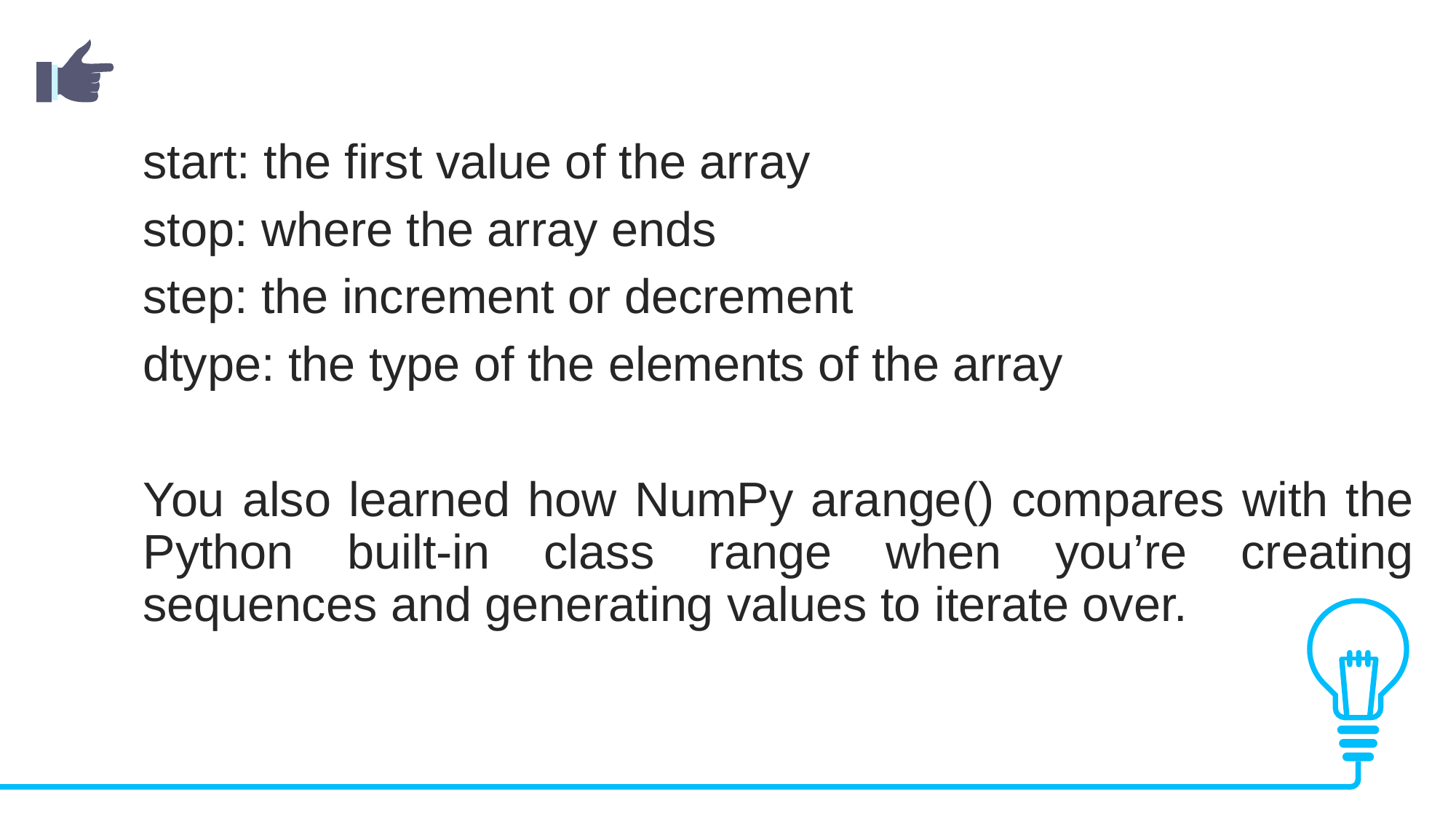

start: the first value of the array
stop: where the array ends
step: the increment or decrement
dtype: the type of the elements of the array

You also learned how NumPy arange() compares with the Python built-in class range when you’re creating sequences and generating values to iterate over.